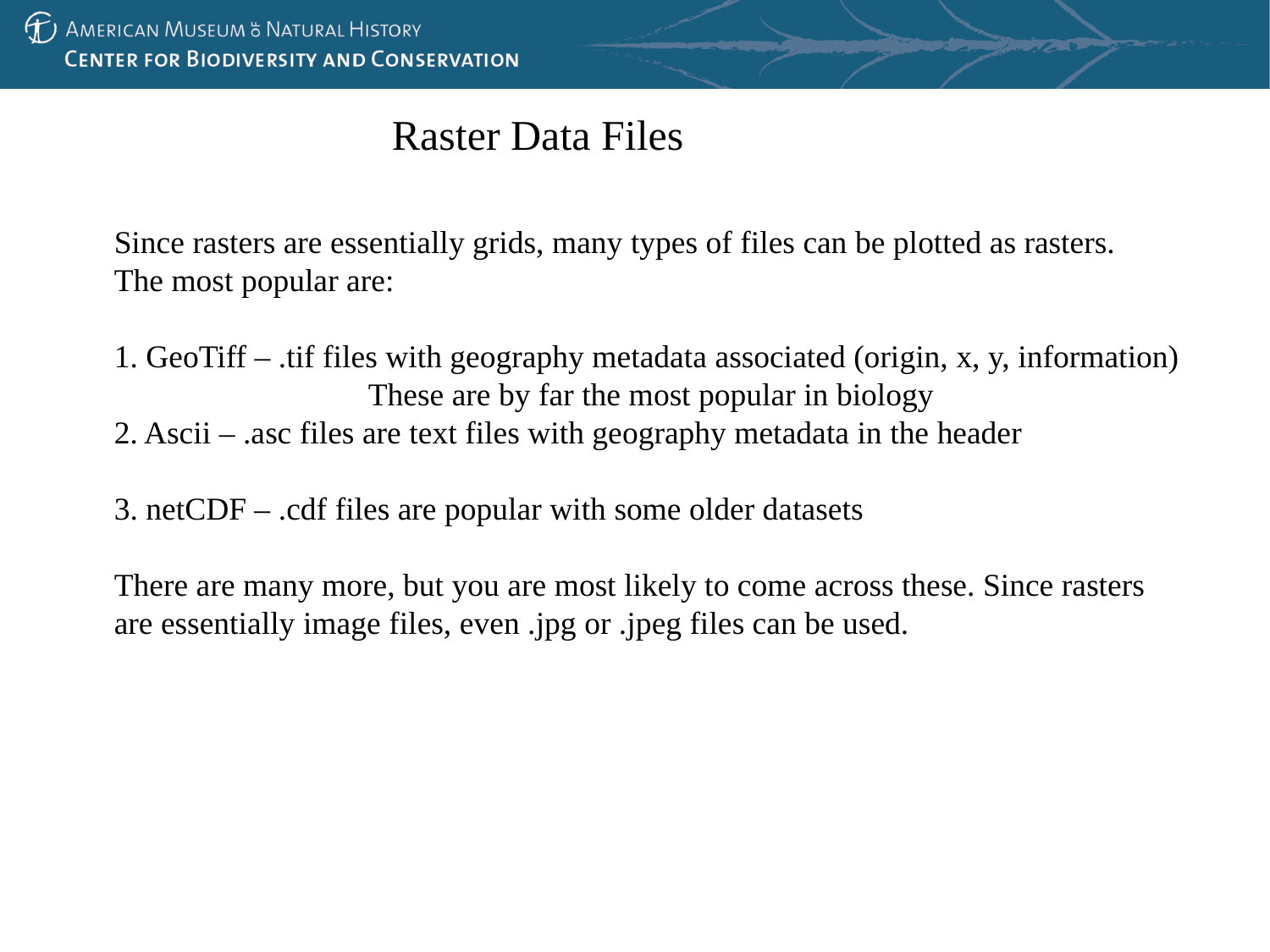

Raster Data Files
Since rasters are essentially grids, many types of files can be plotted as rasters.
The most popular are:

1. GeoTiff – .tif files with geography metadata associated (origin, x, y, information)
		These are by far the most popular in biology
2. Ascii – .asc files are text files with geography metadata in the header

3. netCDF – .cdf files are popular with some older datasets

There are many more, but you are most likely to come across these. Since rasters are essentially image files, even .jpg or .jpeg files can be used.